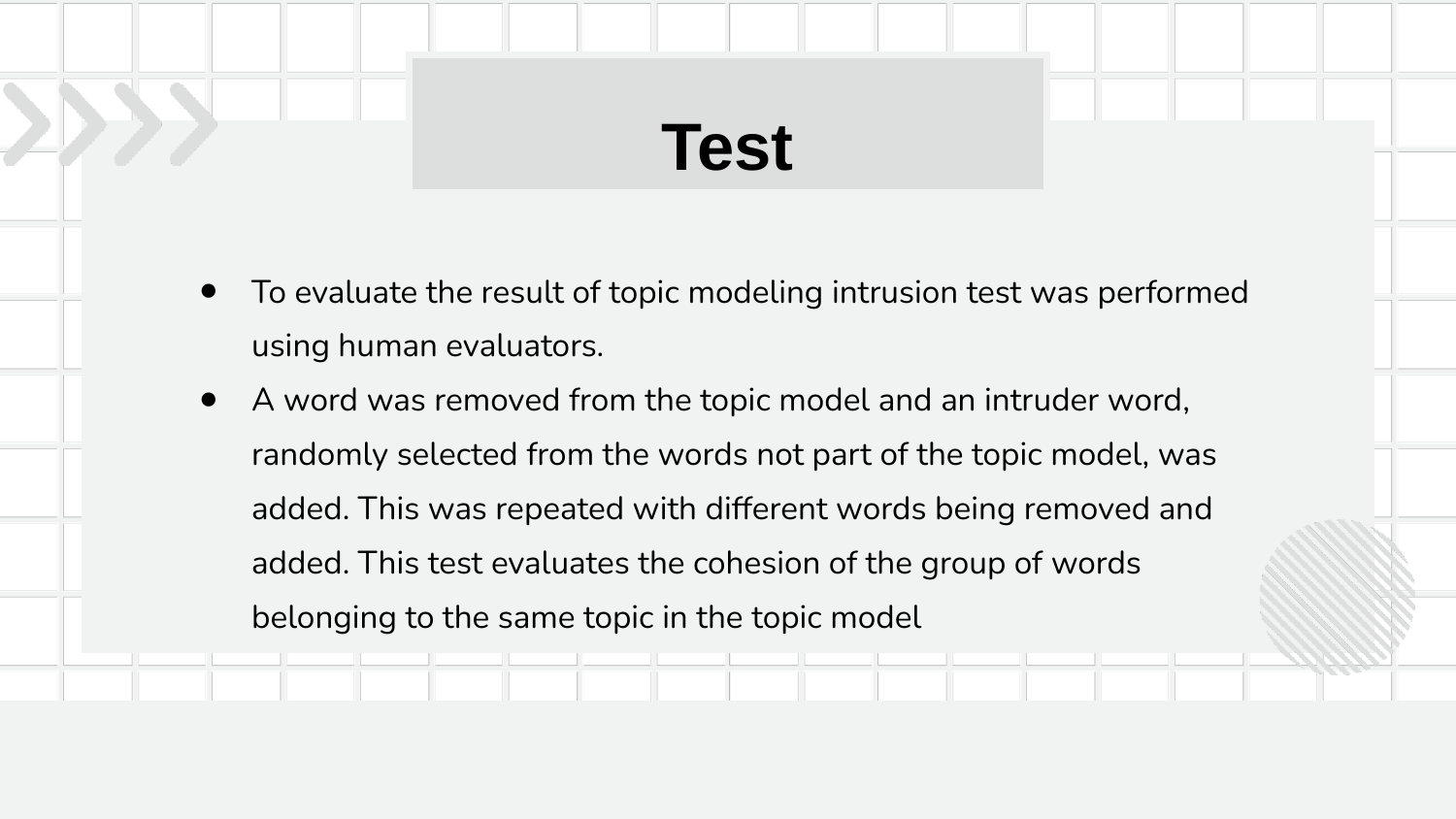

Test

To evaluate the result of topic modeling intrusion test was performed using human evaluators.
A word was removed from the topic model and an intruder word, randomly selected from the words not part of the topic model, was added. This was repeated with different words being removed and added. This test evaluates the cohesion of the group of words belonging to the same topic in the topic model